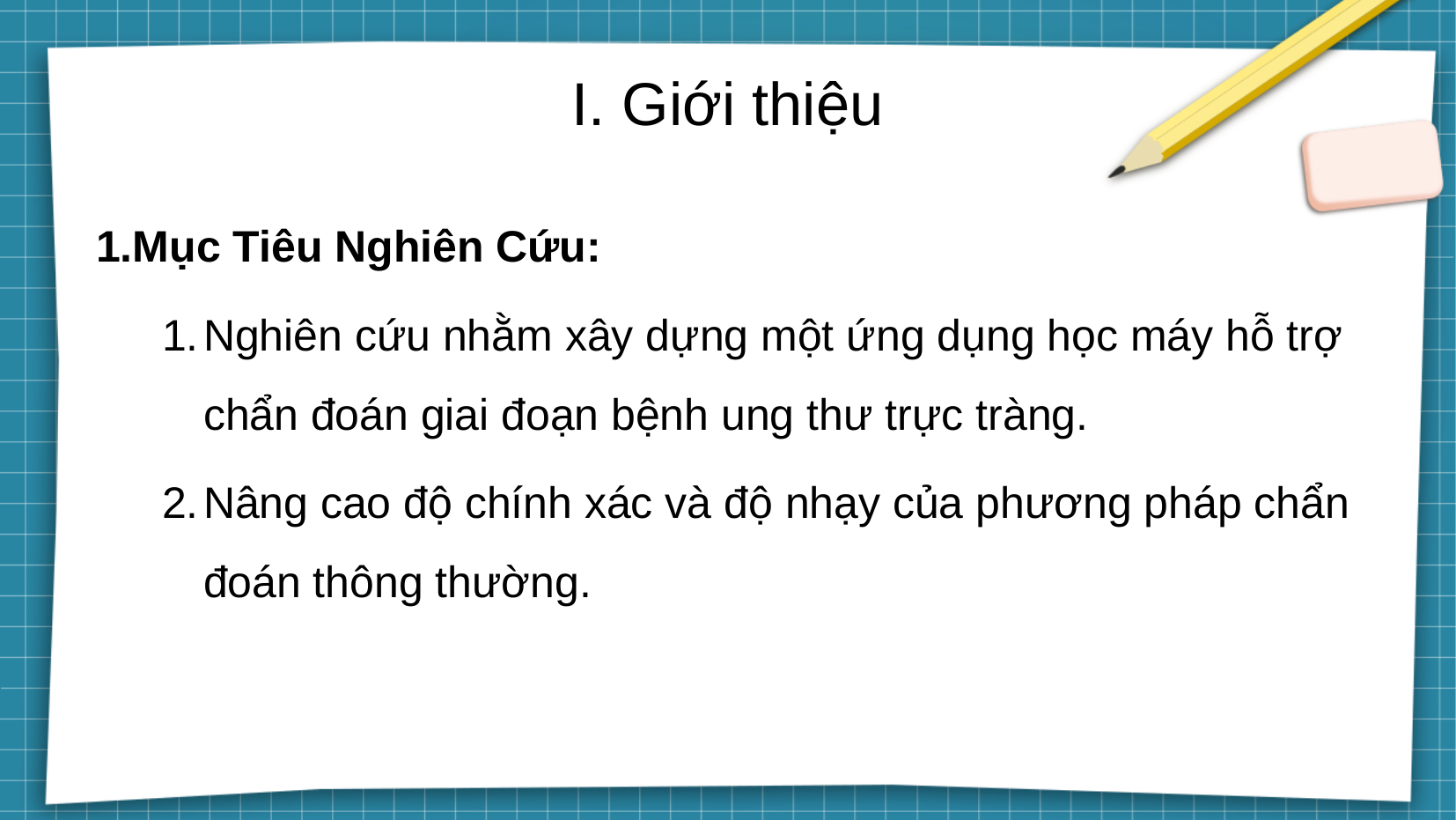

I. Giới thiệu
Mục Tiêu Nghiên Cứu:
Nghiên cứu nhằm xây dựng một ứng dụng học máy hỗ trợ chẩn đoán giai đoạn bệnh ung thư trực tràng.
Nâng cao độ chính xác và độ nhạy của phương pháp chẩn đoán thông thường.